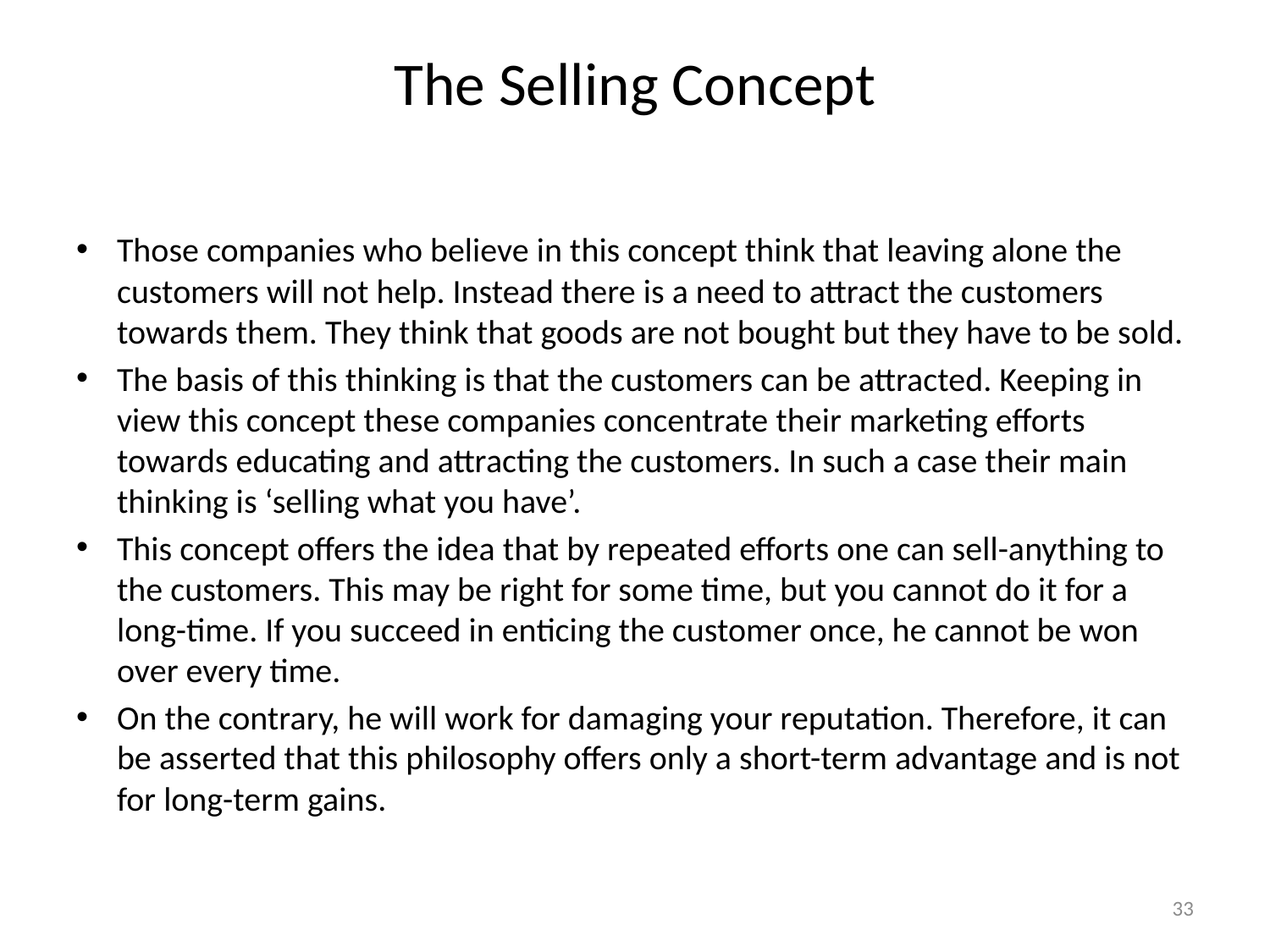

# The Selling Concept
Those companies who believe in this concept think that leaving alone the customers will not help. Instead there is a need to attract the customers towards them. They think that goods are not bought but they have to be sold.
The basis of this thinking is that the customers can be attracted. Keeping in view this concept these companies concentrate their marketing efforts towards educating and attracting the customers. In such a case their main thinking is ‘selling what you have’.
This concept offers the idea that by repeated efforts one can sell-anything to the customers. This may be right for some time, but you cannot do it for a long-time. If you succeed in enticing the customer once, he cannot be won over every time.
On the contrary, he will work for damaging your reputation. Therefore, it can be asserted that this philosophy offers only a short-term advantage and is not for long-term gains.

33